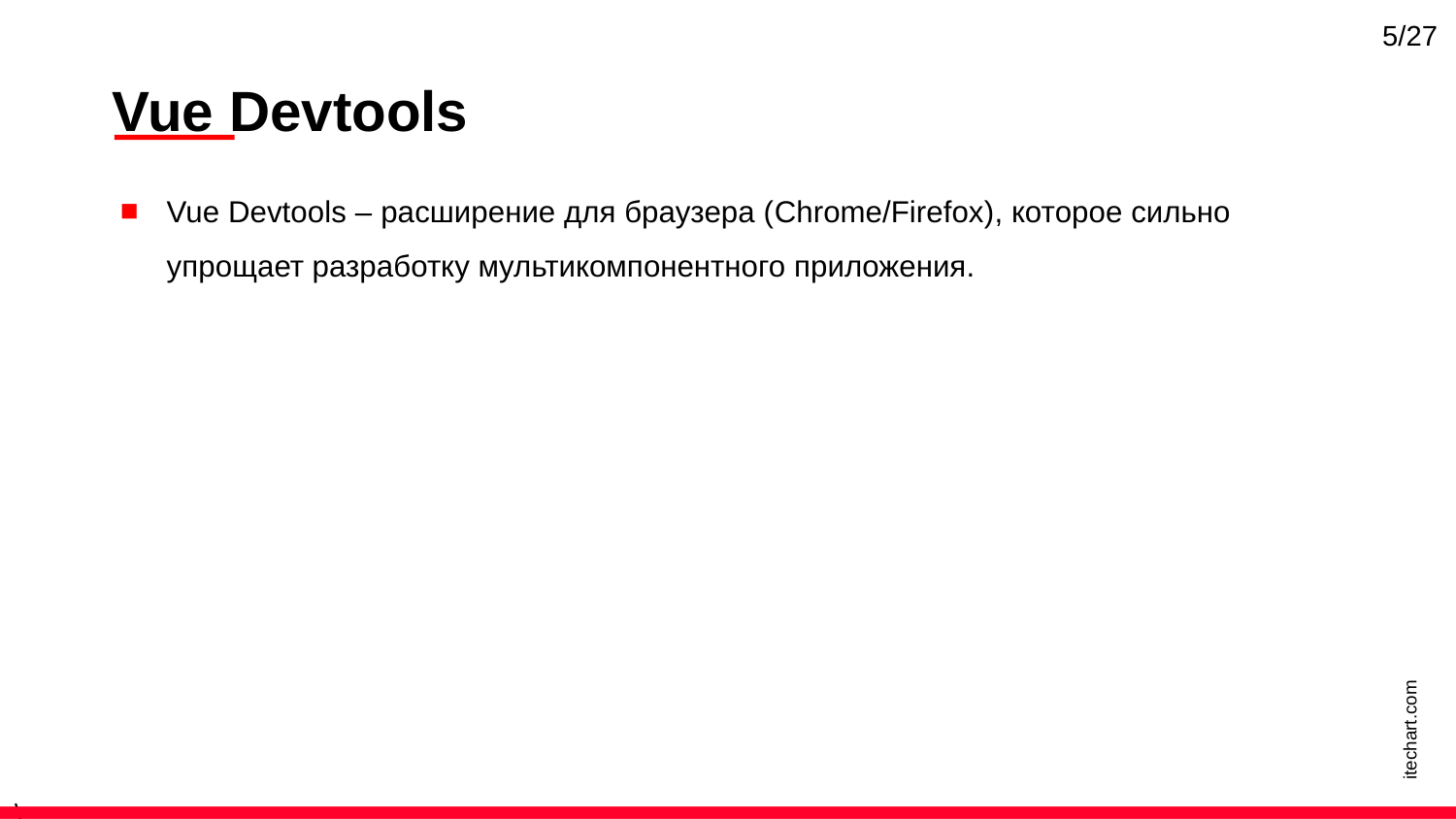

5/27
Vue Devtools

Vue Devtools – расширение для браузера (Chrome/Firefox), которое сильно упрощает разработку мультикомпонентного приложения.
itechart.com